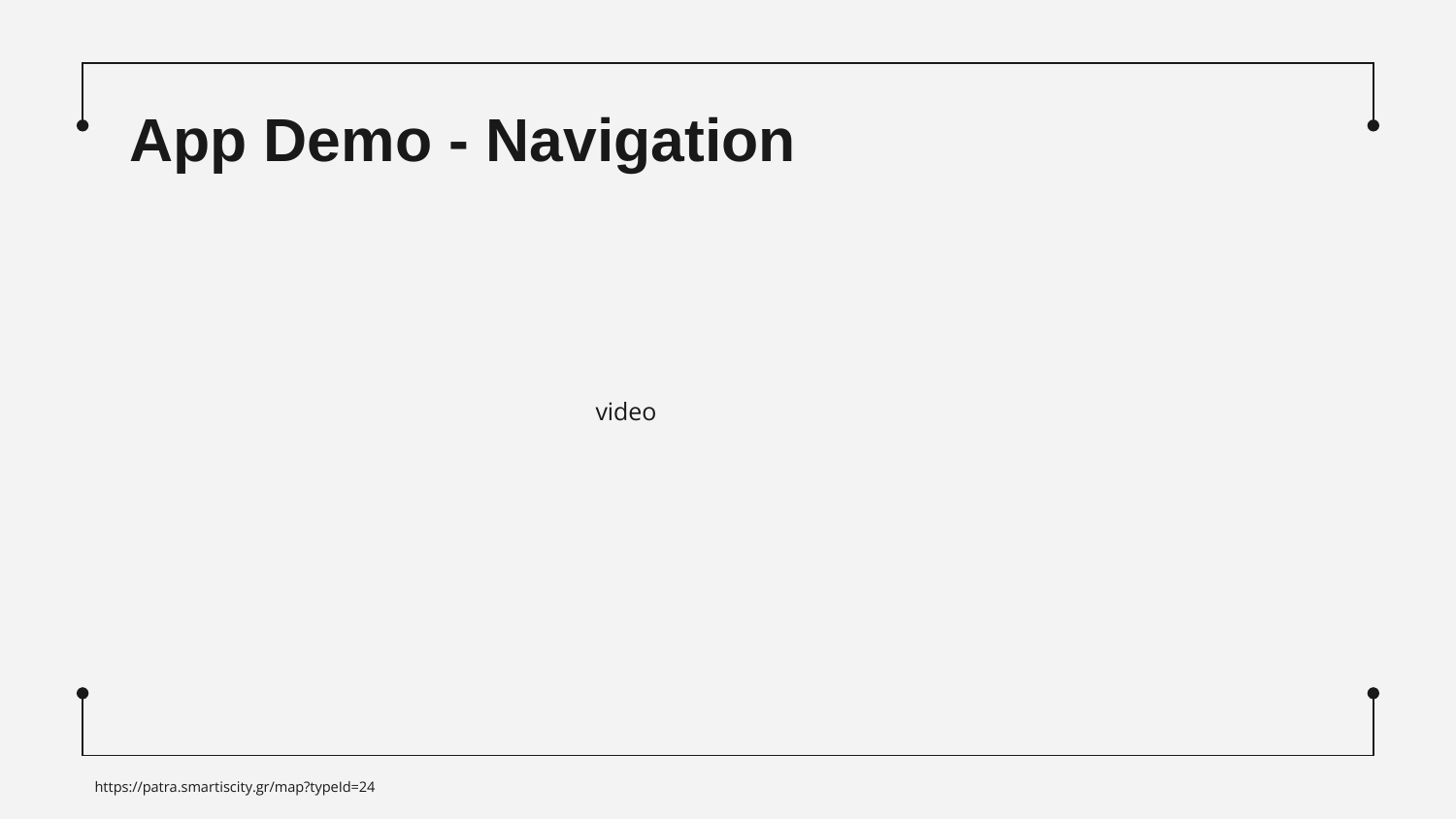

# App Demo - Navigation
video
https://patra.smartiscity.gr/map?typeId=24